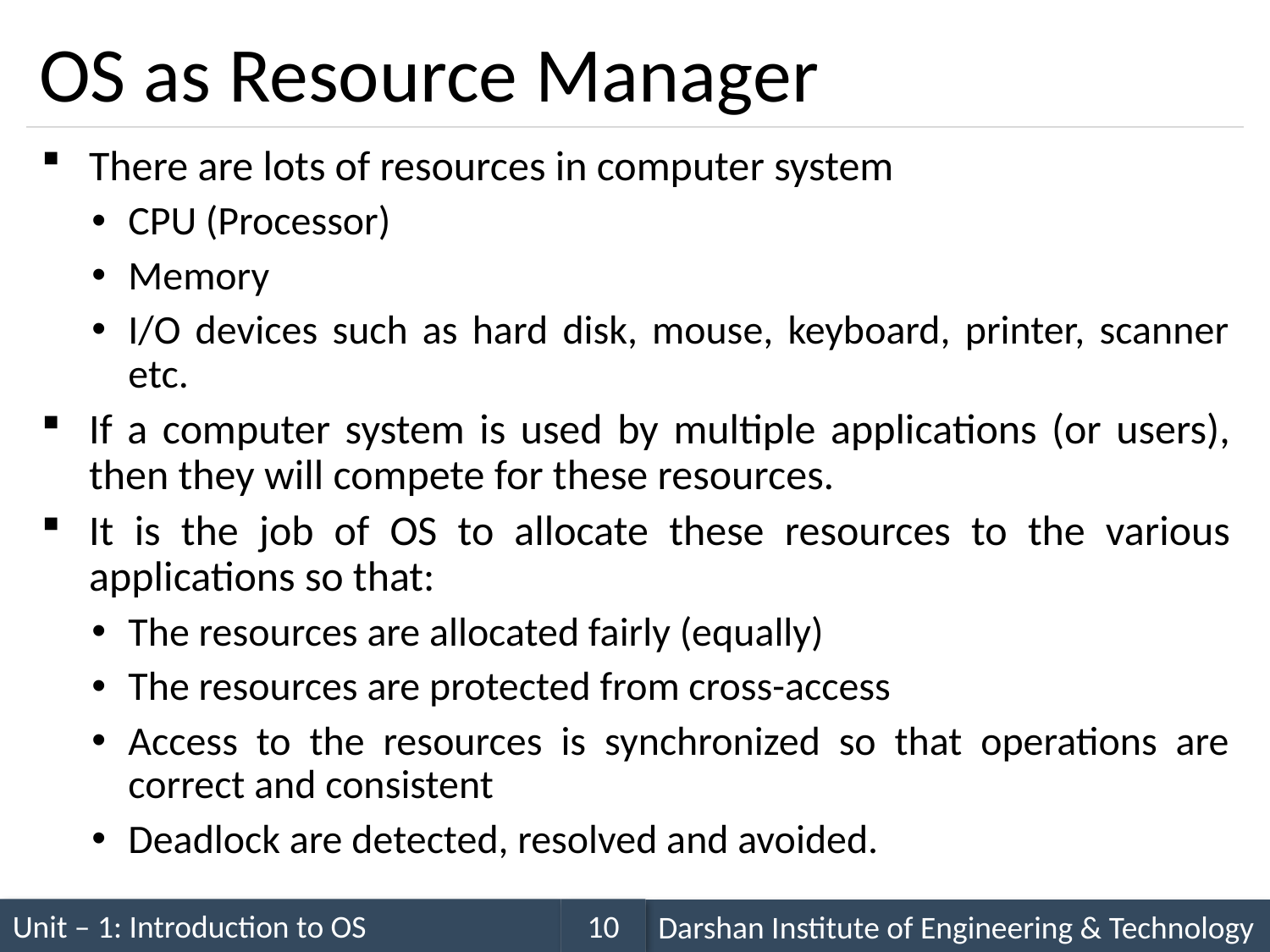

# OS as Resource Manager
There are lots of resources in computer system
CPU (Processor)
Memory
I/O devices such as hard disk, mouse, keyboard, printer, scanner etc.
If a computer system is used by multiple applications (or users), then they will compete for these resources.
It is the job of OS to allocate these resources to the various applications so that:
The resources are allocated fairly (equally)
The resources are protected from cross-access
Access to the resources is synchronized so that operations are correct and consistent
Deadlock are detected, resolved and avoided.